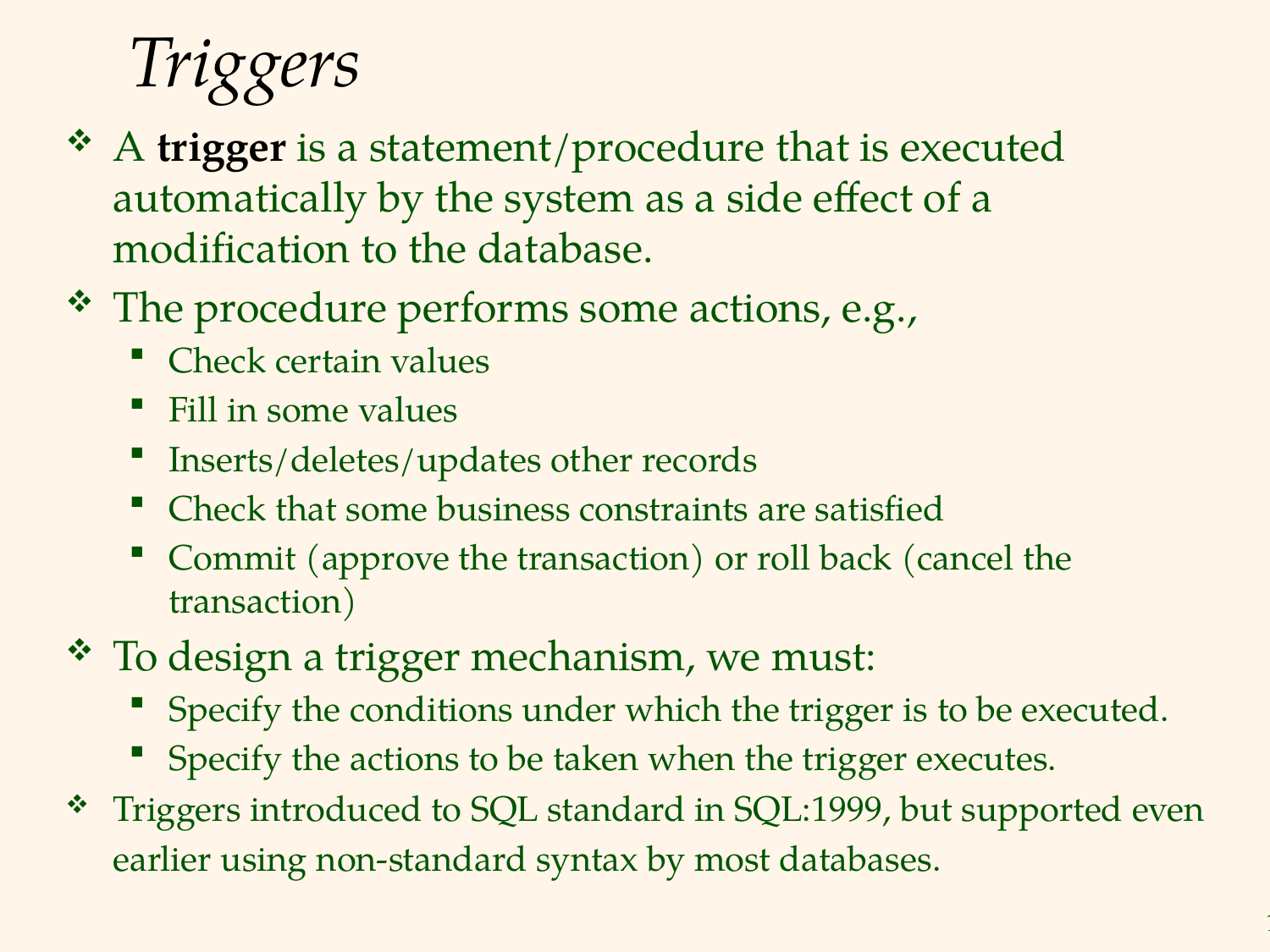

# Triggers
A trigger is a statement/procedure that is executed automatically by the system as a side effect of a modification to the database.
The procedure performs some actions, e.g.,
Check certain values
Fill in some values
Inserts/deletes/updates other records
Check that some business constraints are satisfied
Commit (approve the transaction) or roll back (cancel the transaction)
To design a trigger mechanism, we must:
Specify the conditions under which the trigger is to be executed.
Specify the actions to be taken when the trigger executes.
Triggers introduced to SQL standard in SQL:1999, but supported even earlier using non-standard syntax by most databases.